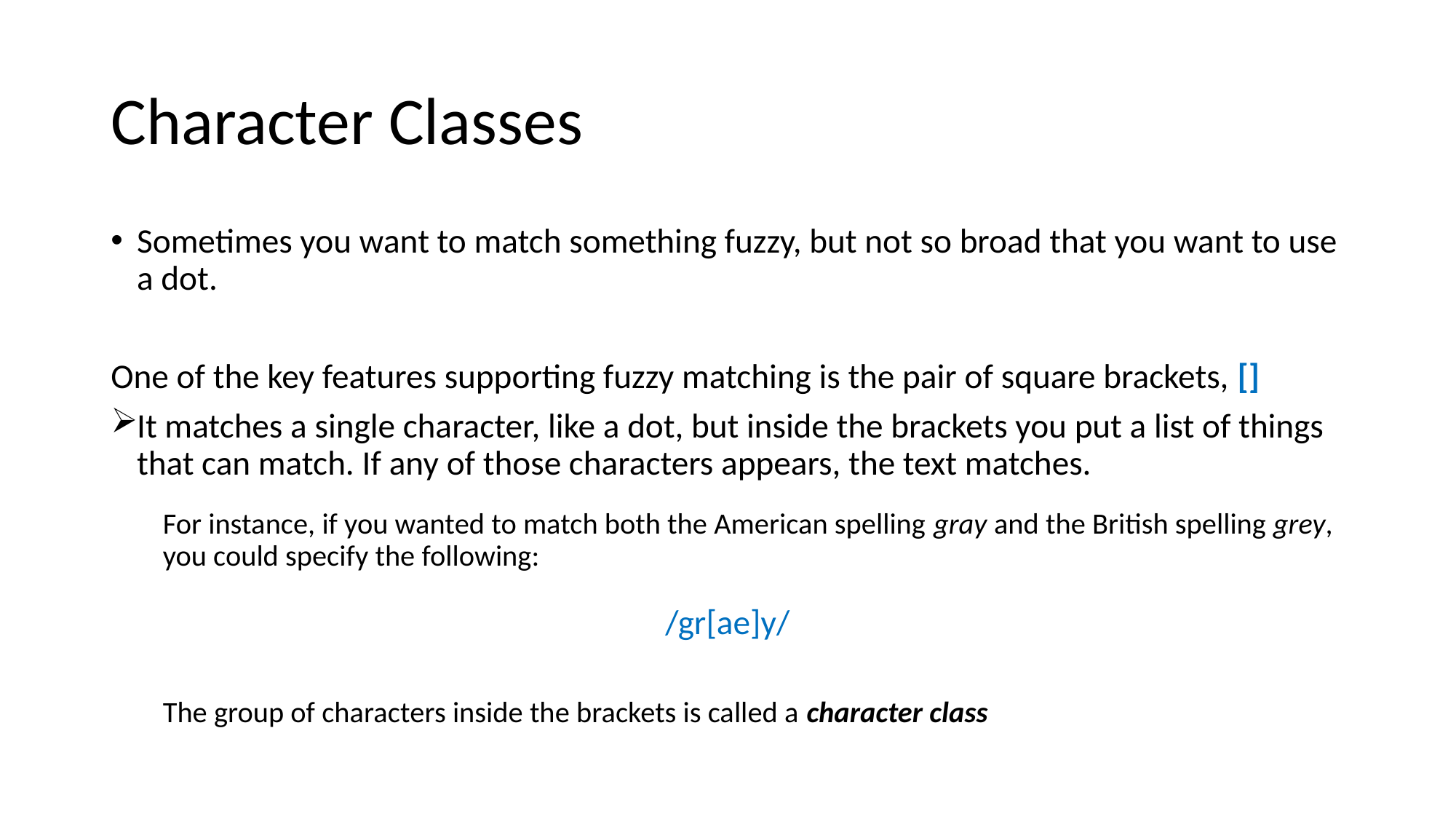

# Character Classes
Sometimes you want to match something fuzzy, but not so broad that you want to use a dot.

One of the key features supporting fuzzy matching is the pair of square brackets, []
It matches a single character, like a dot, but inside the brackets you put a list of things that can match. If any of those characters appears, the text matches.

For instance, if you wanted to match both the American spelling gray and the British spelling grey, you could specify the following:

/gr[ae]y/

The group of characters inside the brackets is called a character class